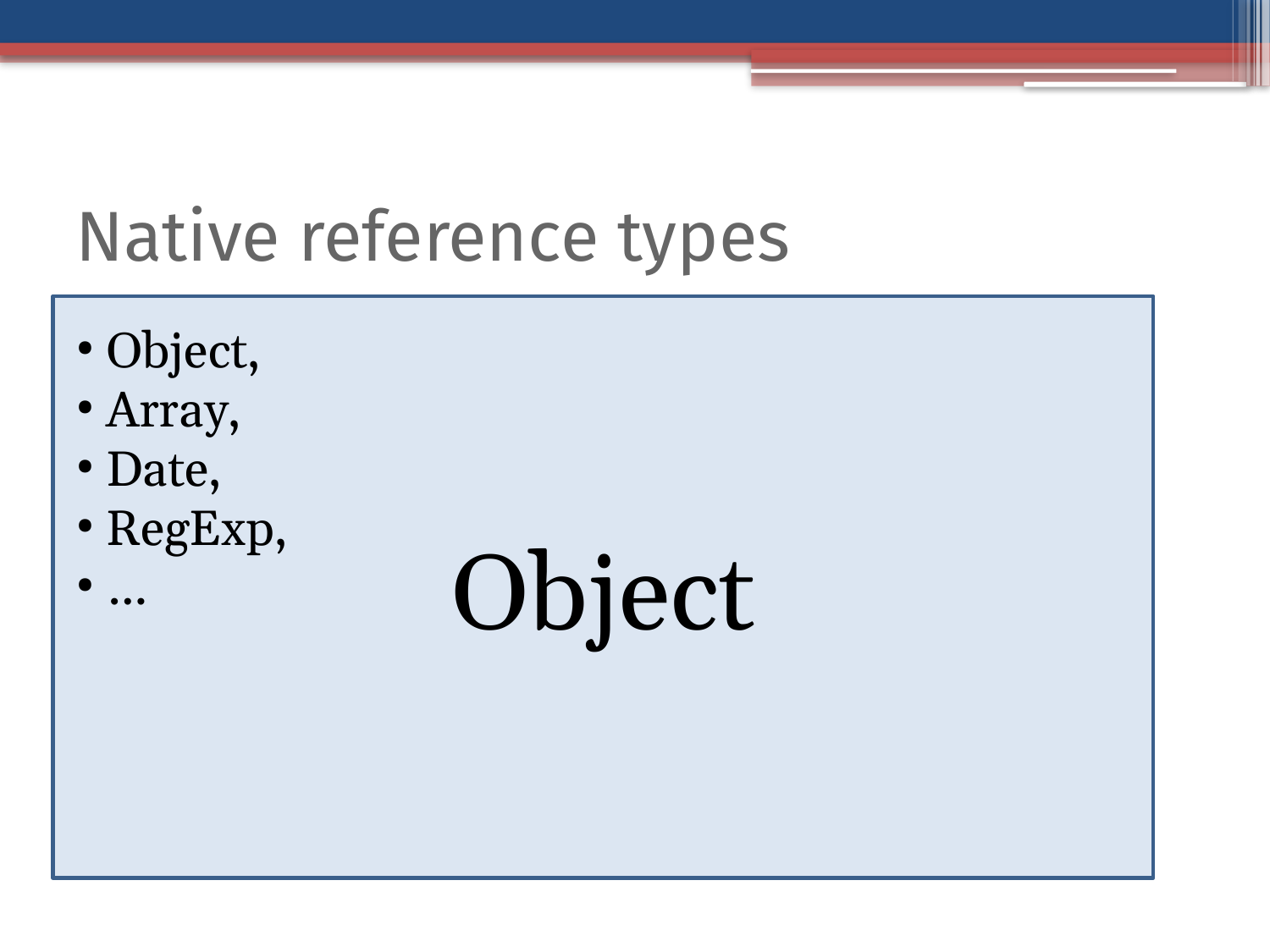

Native reference types
Object
Object,
Array,
Date,
RegExp,
…